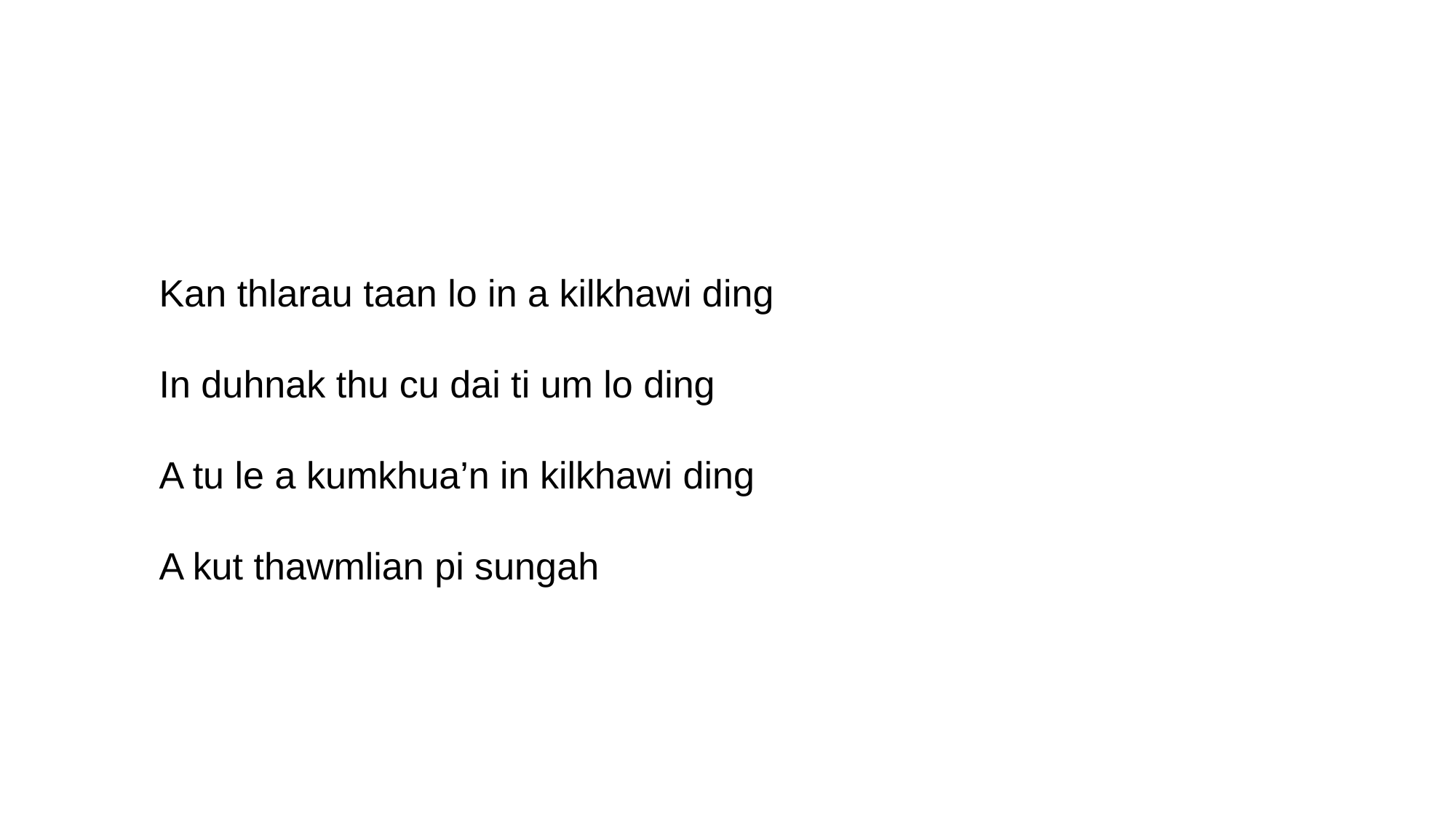

Kan thlarau taan lo in a kilkhawi ding
In duhnak thu cu dai ti um lo ding
A tu le a kumkhua’n in kilkhawi ding
A kut thawmlian pi sungah